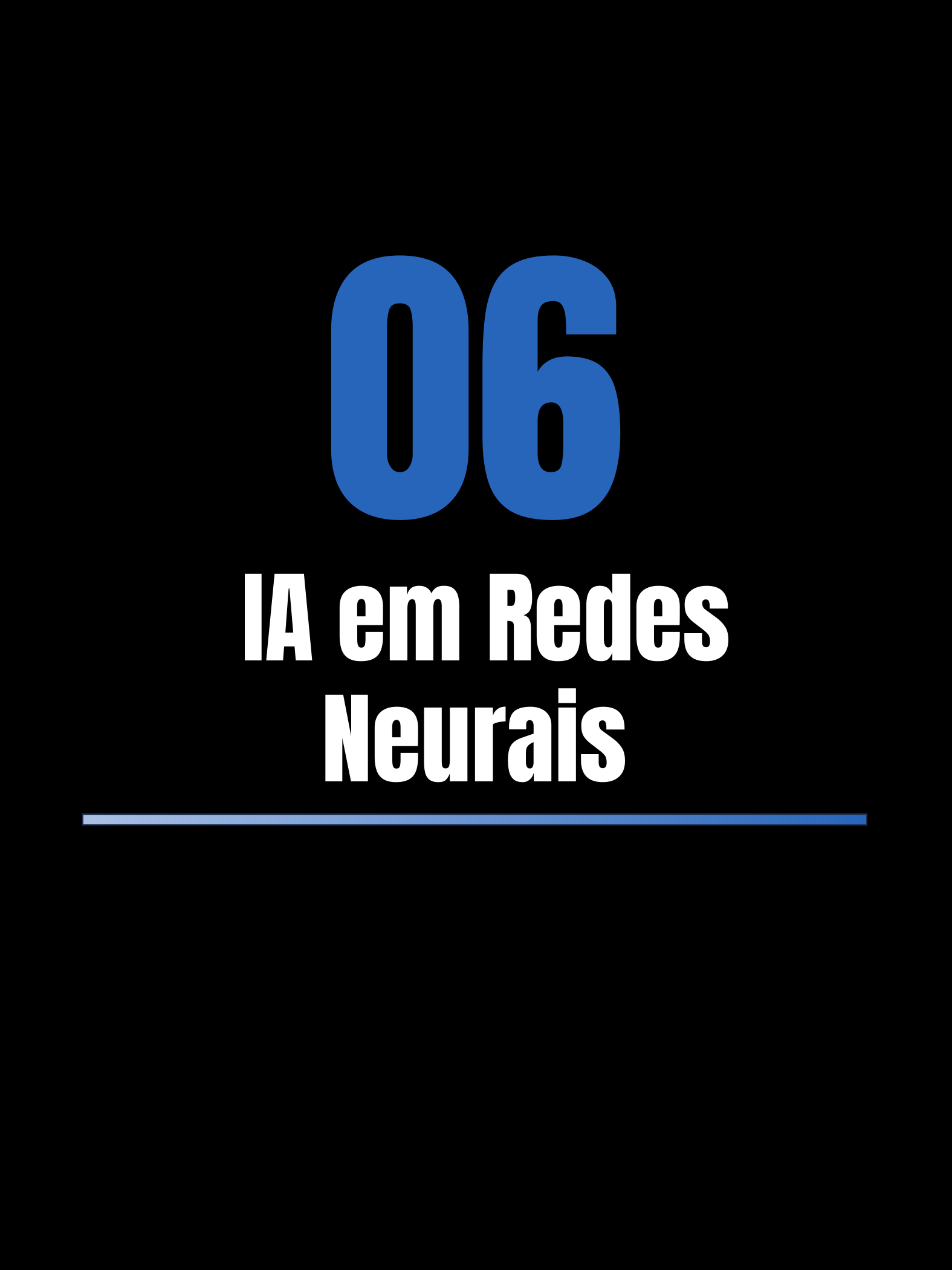

06
 IA em Redes Neurais

RAMIFICAÇÕES DA IA - RAFAEL SOUZA
13